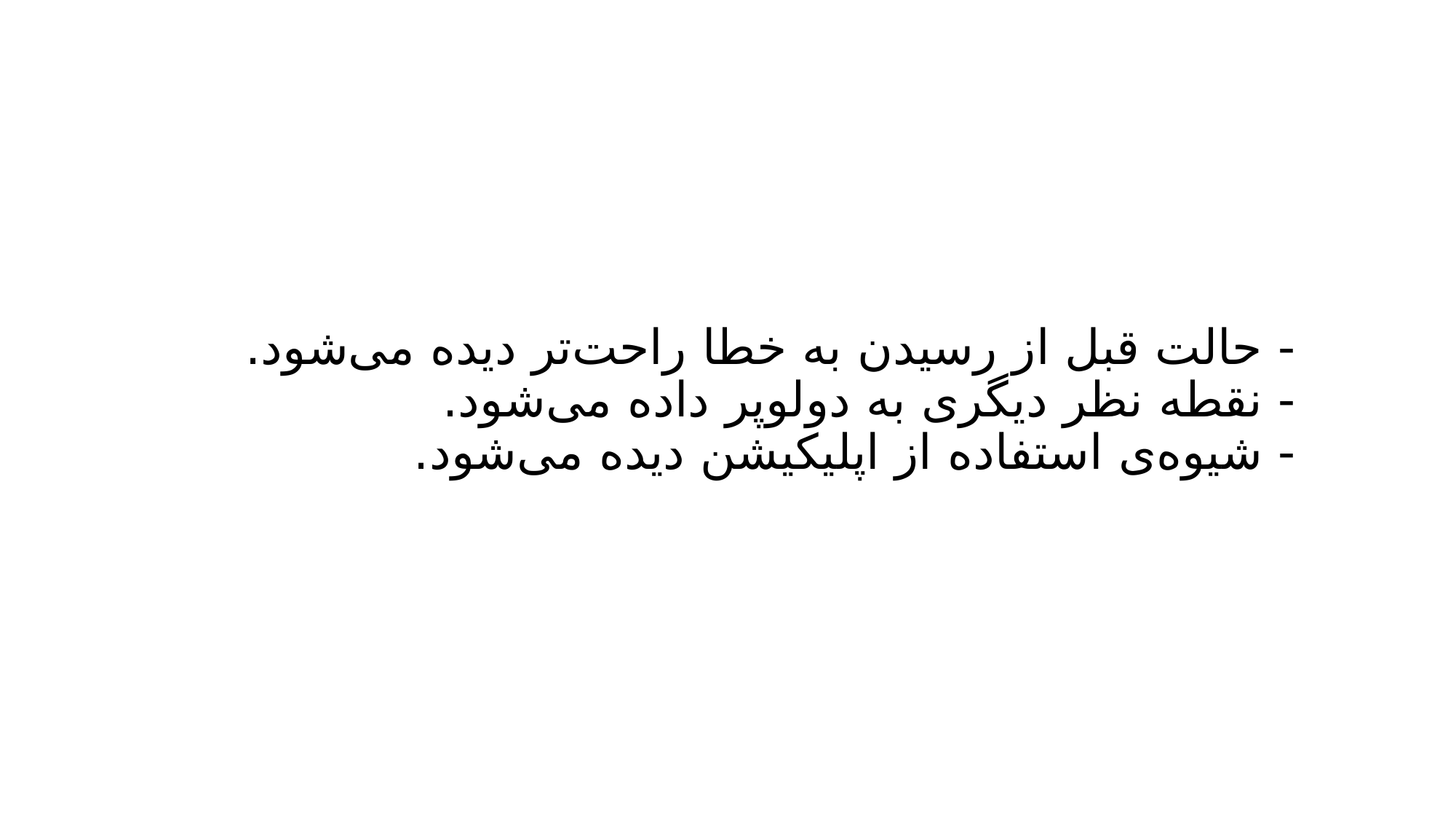

# - حالت قبل از رسیدن به خطا راحت‌تر دیده می‌شود. - نقطه نظر دیگری به دولوپر داده می‌شود. - شیوه‌ی استفاده از اپلیکیشن دیده می‌شود.